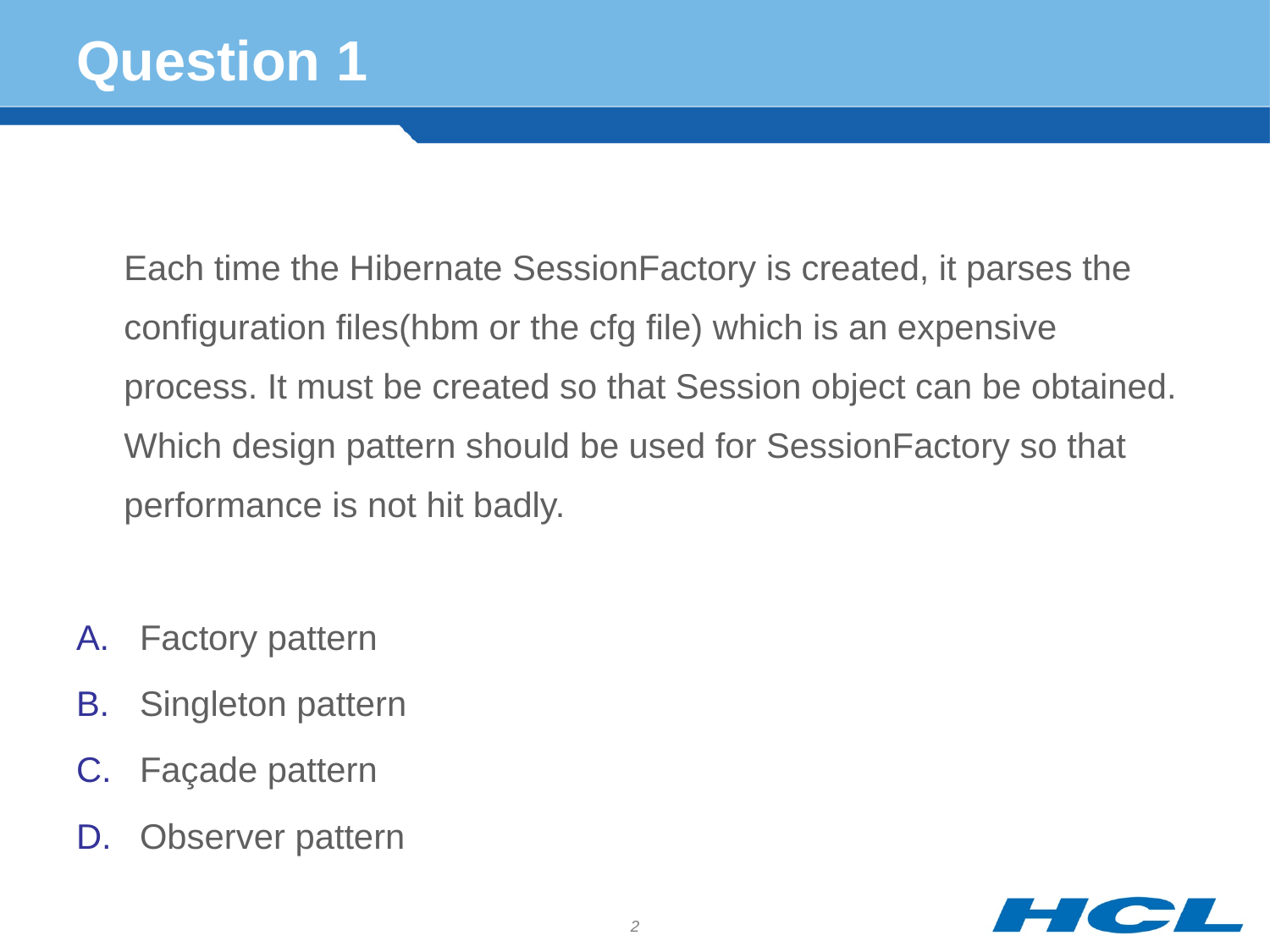

# Question 1
	Each time the Hibernate SessionFactory is created, it parses the configuration files(hbm or the cfg file) which is an expensive process. It must be created so that Session object can be obtained. Which design pattern should be used for SessionFactory so that performance is not hit badly.

Factory pattern
Singleton pattern
Façade pattern
Observer pattern
2